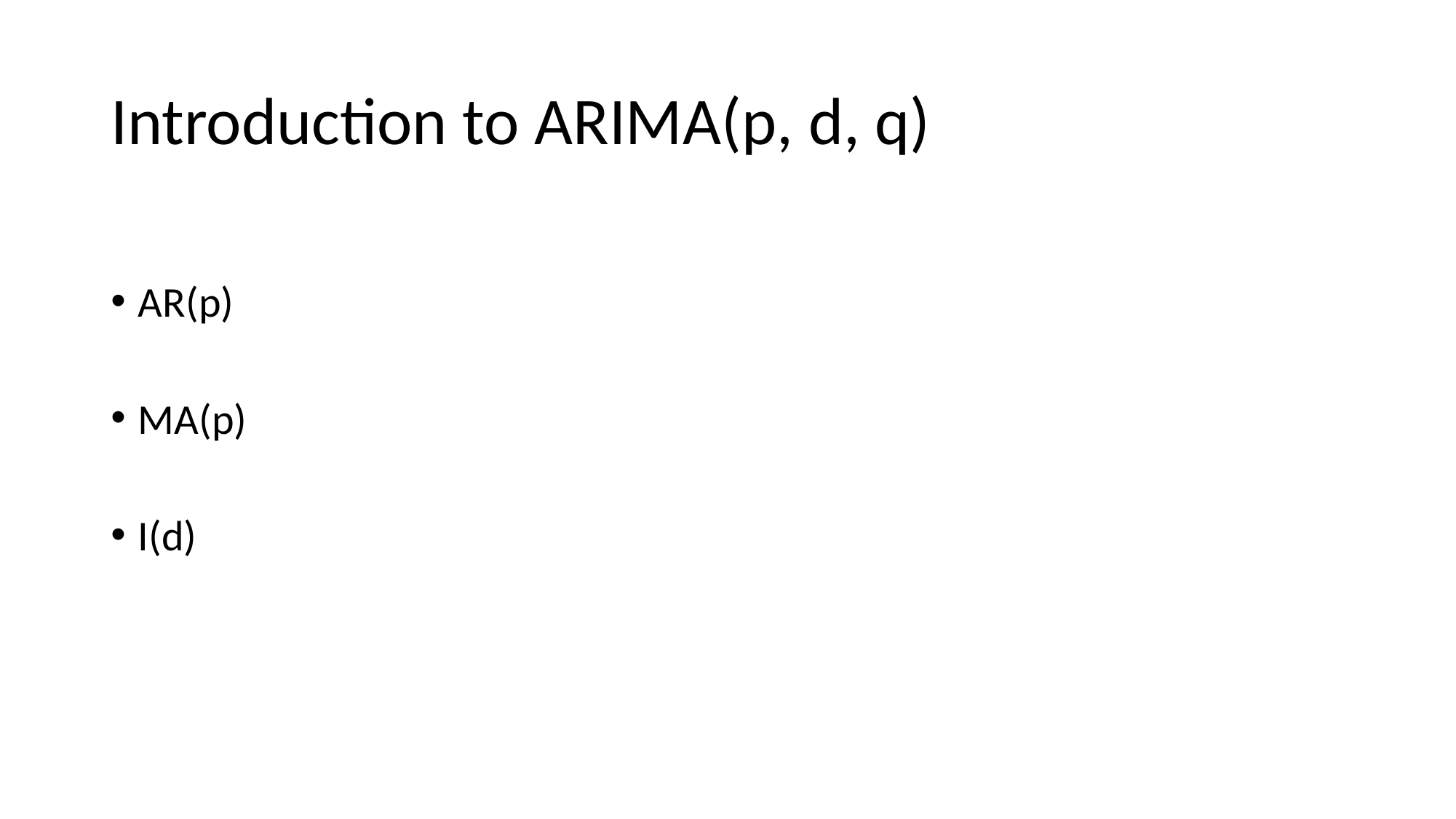

# Introduction to ARIMA(p, d, q)
AR(p)
MA(p)
I(d)